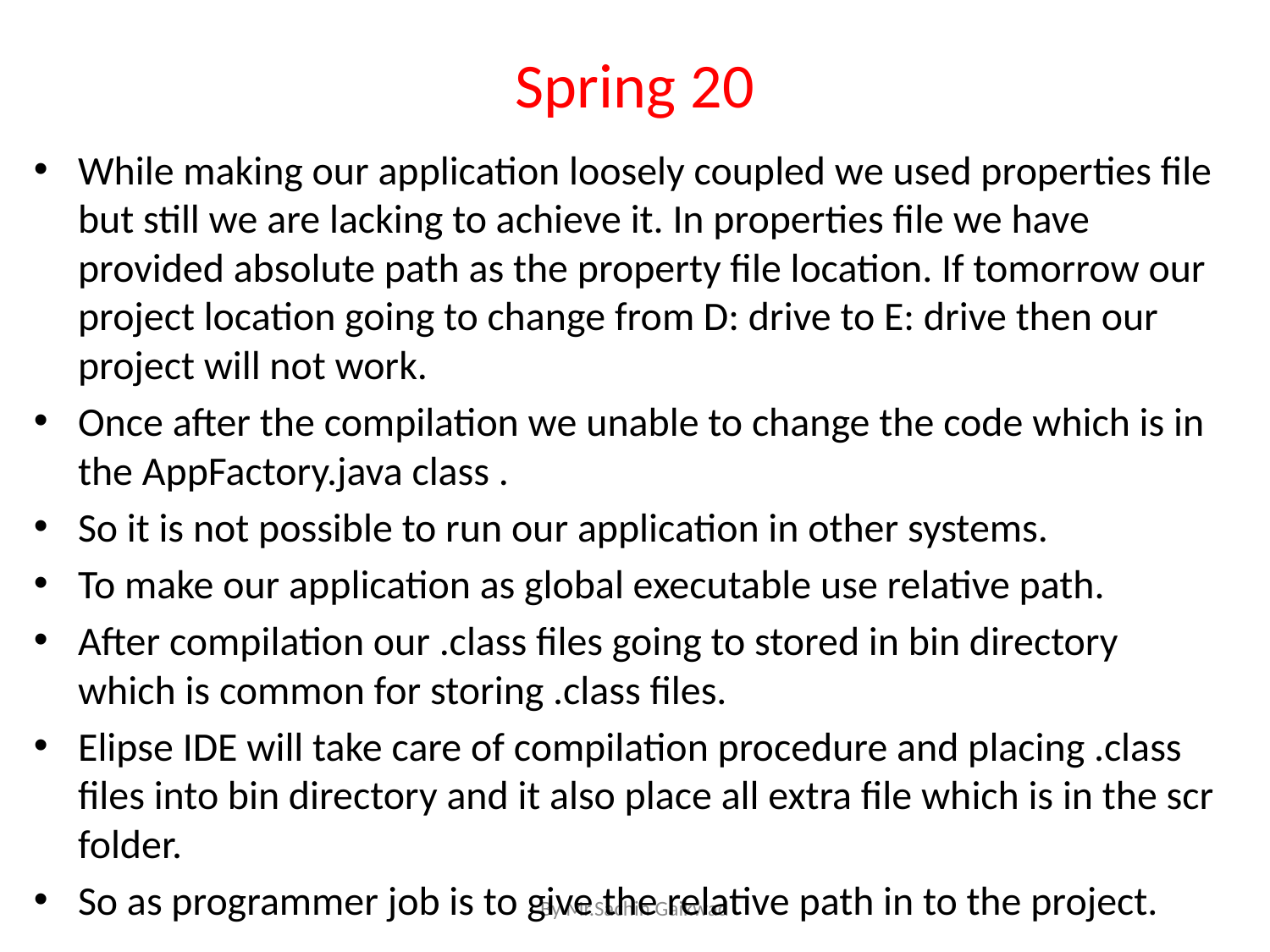

# Spring 20
While making our application loosely coupled we used properties file but still we are lacking to achieve it. In properties file we have provided absolute path as the property file location. If tomorrow our project location going to change from D: drive to E: drive then our project will not work.
Once after the compilation we unable to change the code which is in the AppFactory.java class .
So it is not possible to run our application in other systems.
To make our application as global executable use relative path.
After compilation our .class files going to stored in bin directory which is common for storing .class files.
Elipse IDE will take care of compilation procedure and placing .class files into bin directory and it also place all extra file which is in the scr folder.
So as programmer job is to give the relative path in to the project.

By Mr.Sachin Gaikwad